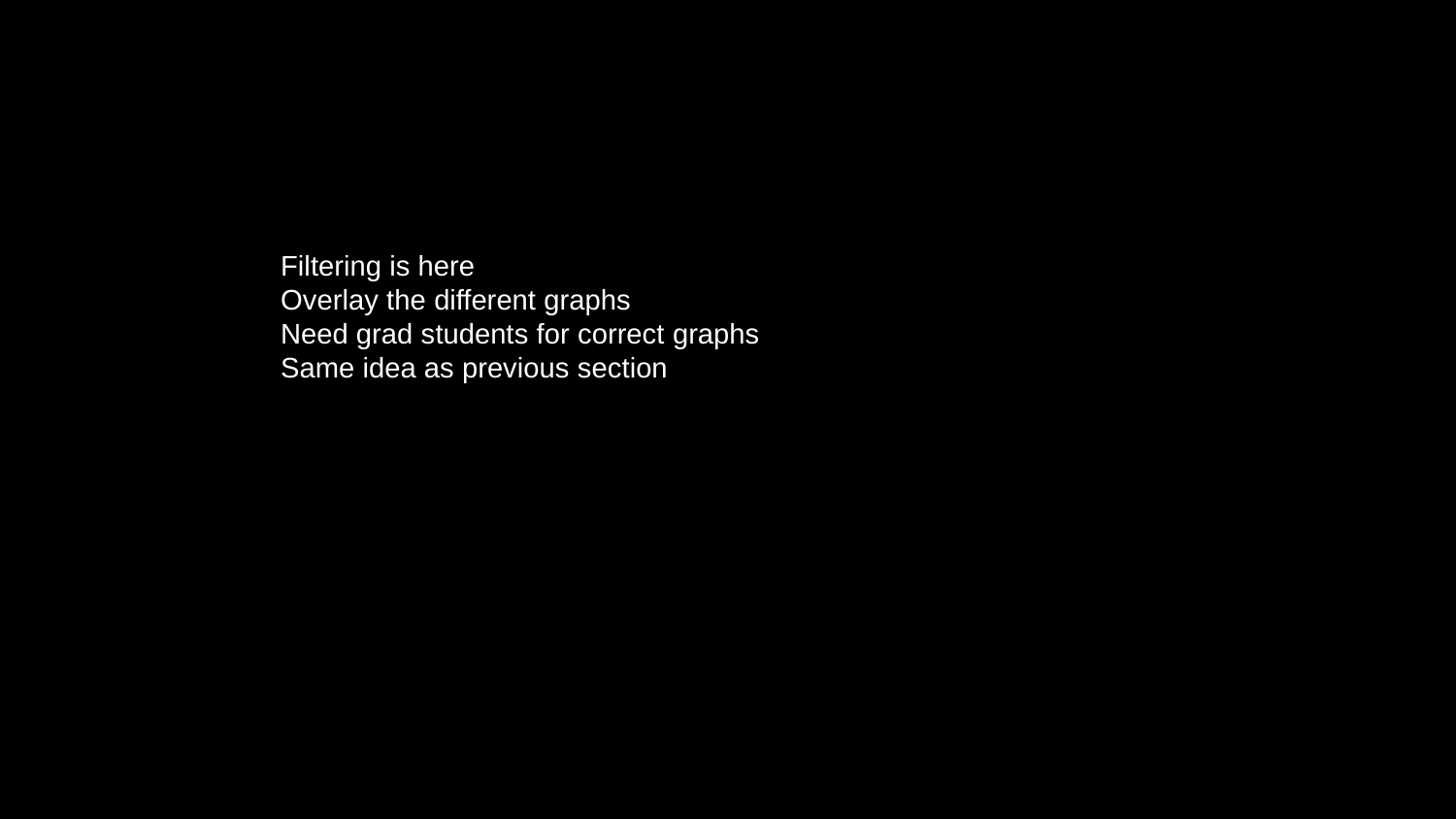

Filtering is here
Overlay the different graphs
Need grad students for correct graphs
Same idea as previous section